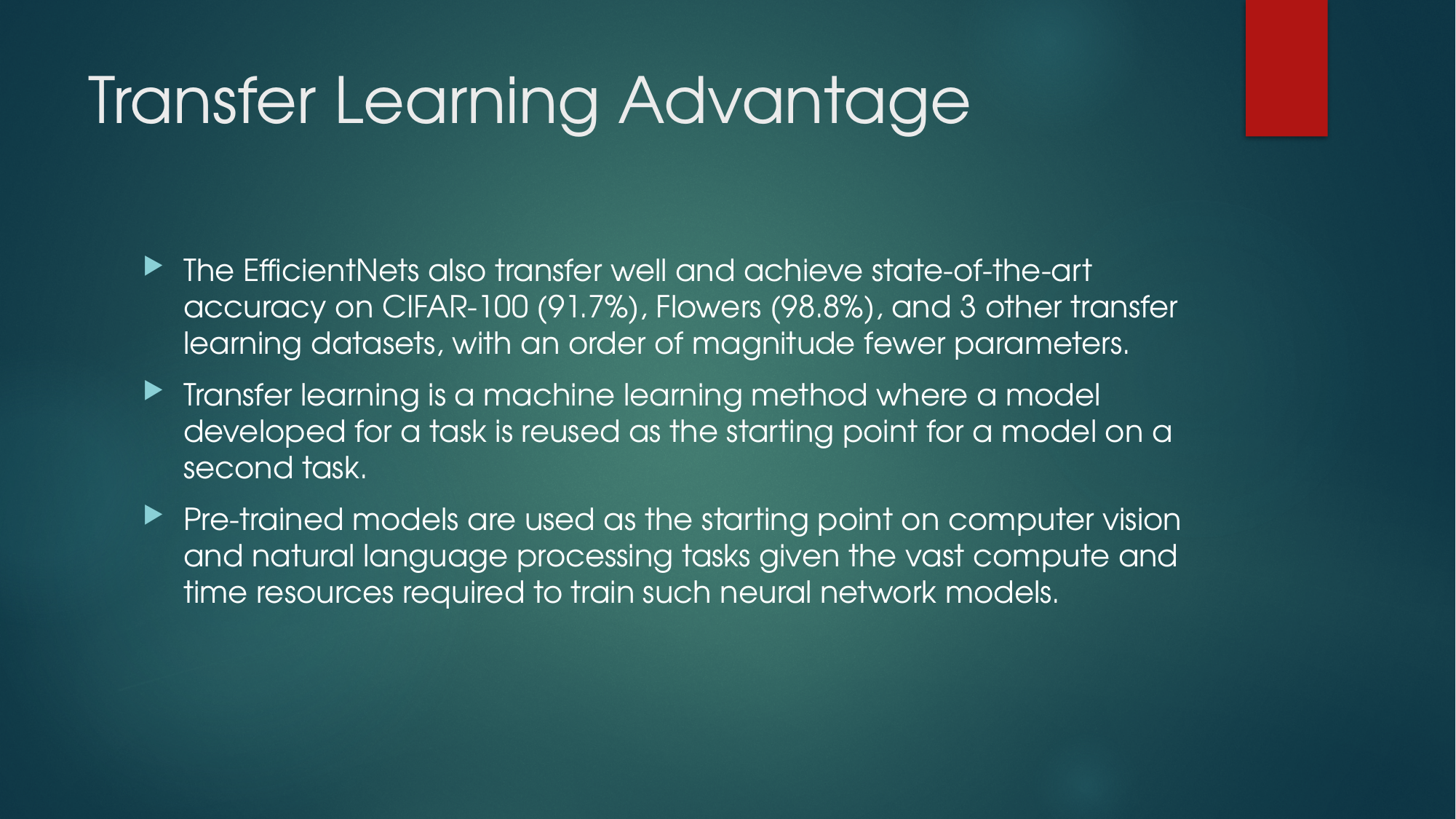

# Transfer Learning Advantage
The EfficientNets also transfer well and achieve state-of-the-art accuracy on CIFAR-100 (91.7%), Flowers (98.8%), and 3 other transfer learning datasets, with an order of magnitude fewer parameters.
Transfer learning is a machine learning method where a model developed for a task is reused as the starting point for a model on a second task.
Pre-trained models are used as the starting point on computer vision and natural language processing tasks given the vast compute and time resources required to train such neural network models.